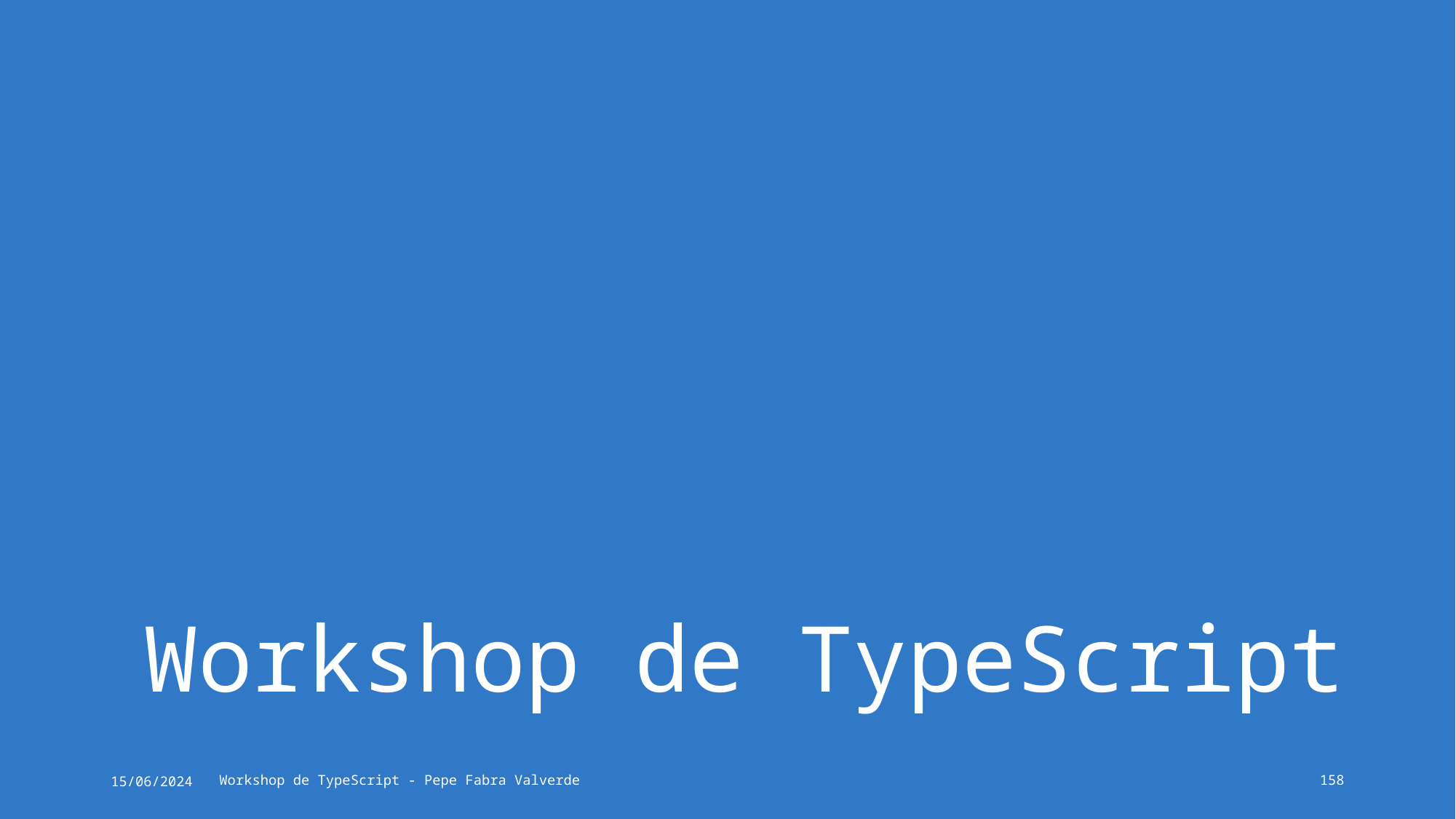

# Workshop de TypeScript
15/06/2024
Workshop de TypeScript - Pepe Fabra Valverde
158